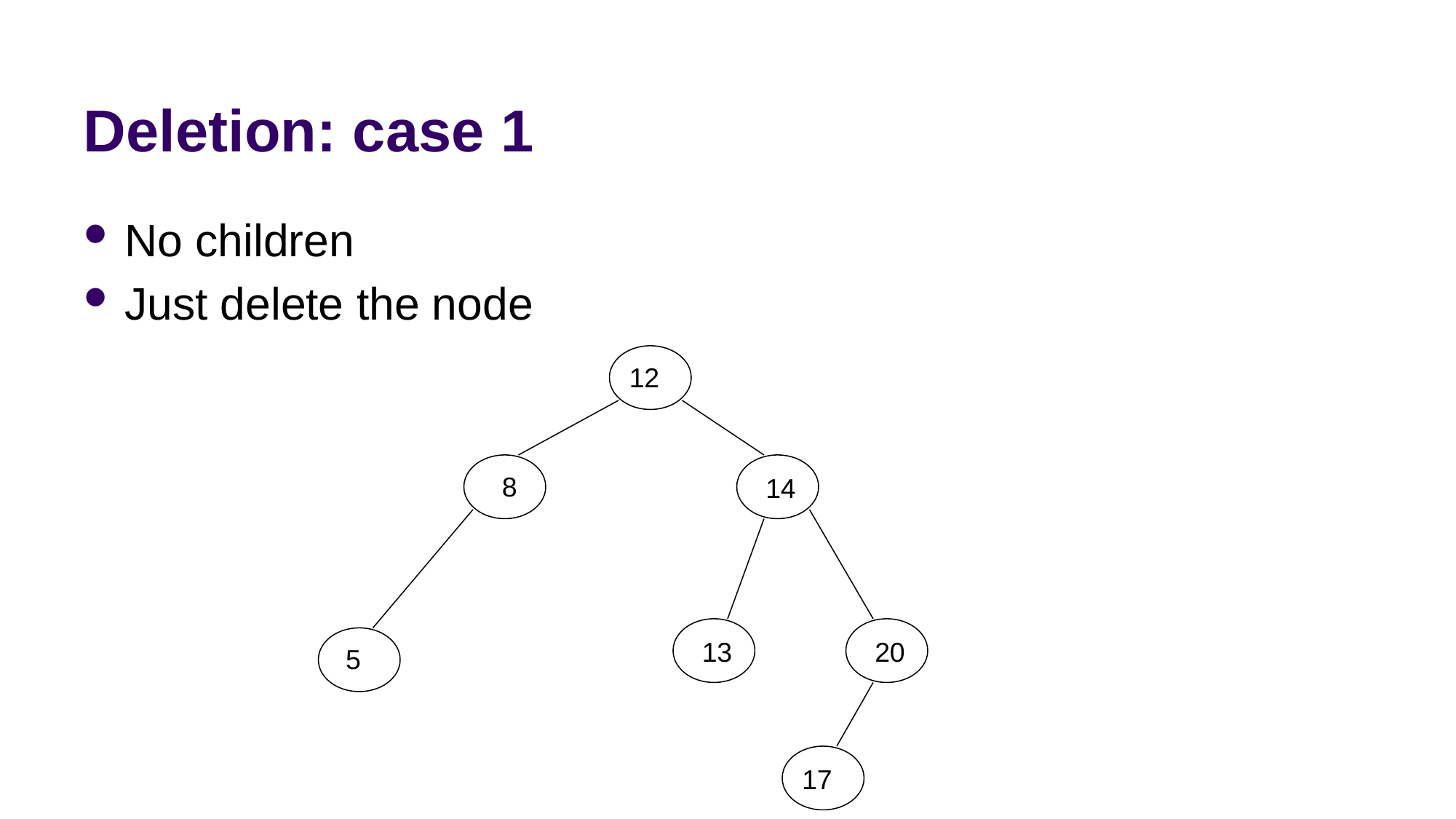

# Deletion: case 1
No children
Just delete the node

12

8

14

13
20
 5

17